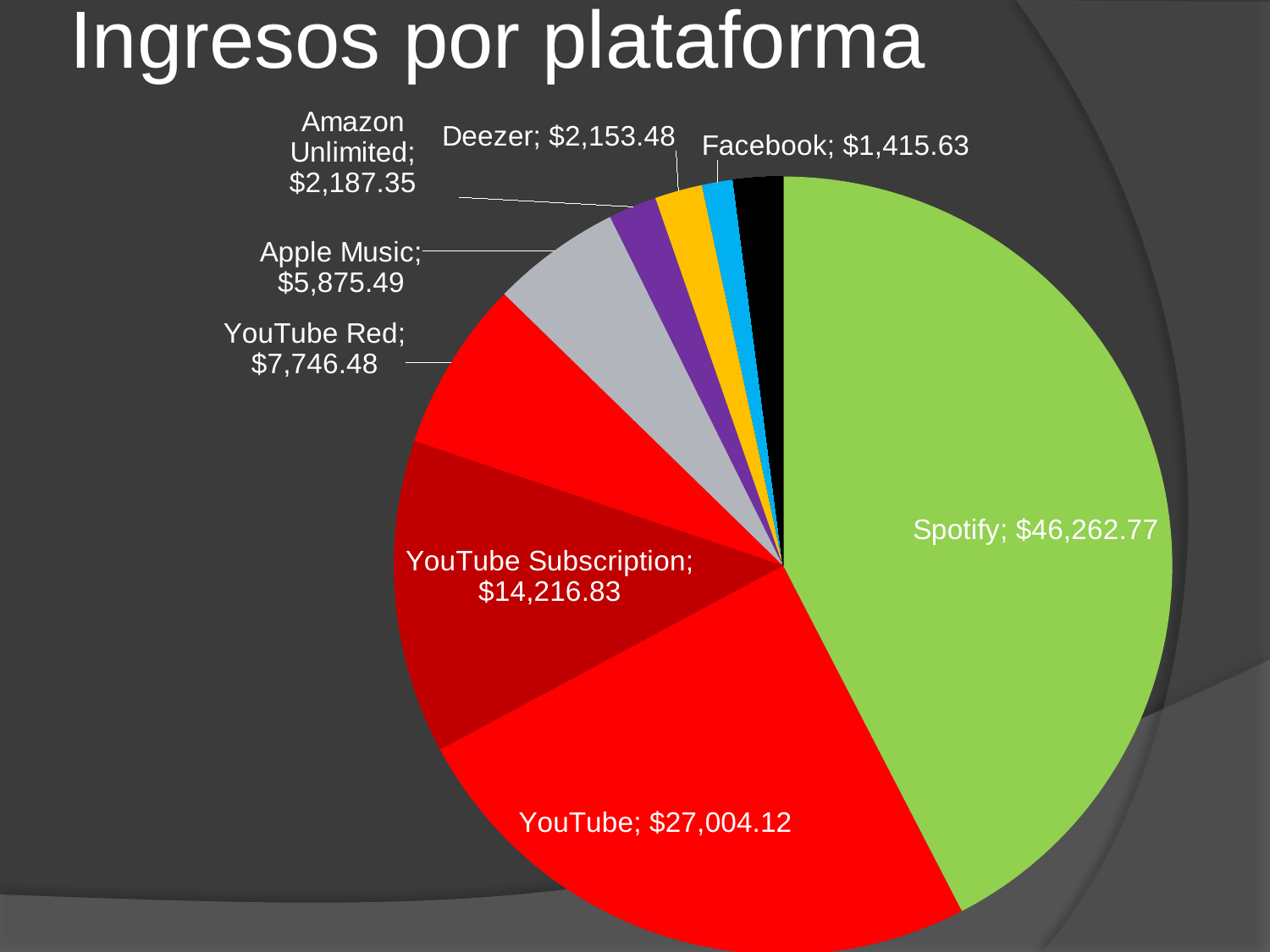

# Ingresos por plataforma

### Chart

| Category |  |
|---|---|
| Spotify | 46262.765070763904 |
| YouTube | 27004.115291872156 |
| YouTube Subscription | 14216.830517503688 |
| YouTube Red | 7746.478351949431 |
| Apple Music | 5875.486935966746 |
| Amazon Unlimited | 2187.346501899467 |
| Deezer | 2153.4828114786956 |
| Facebook | 1415.6269731779603 |
| iMusica | 850.5326624591122 |
| iTunes | 362.1352693082565 |
| TIDAL | 343.8590057689844 |
| Trebel | 245.44764381851405 |
| TikTok | 182.05255152665055 |
| Napster | 102.22885378079947 |
| Pandora | 87.86483079655223 |
| Amazon Music | 14.959464861455487 |
| Performance Rights Societies | 11.490094444155698 |
| Telecom Italia S.p.A | 10.137635642383248 |
| SoundCloud Go | 5.567412067251273 |
| Facebook (Video Streaming) | 2.397757190628906 |
| WYNK | 2.183965674065984 |
| Yandex LLC | 2.1359082350274554 |
| SoundExchange | 1.513129814370768 |
| Soundtrack Your Brand | 1.1001413426216458 |
| Qobuz | 1.089341056114062 |
| LOEN | 0.966911758575588 |
| Kuack | 0.9211076095583846 |
| Neurotic Media | 0.6359615456603931 |
| Google Play | 0.5921387507059989 |
| UMA | 0.47052529894453965 |
| iHeartRadio (Reporting Only) | 0.353198293875902 |
| JOOX | 0.2883965027021987 |
| AWA | 0.2810020398814233 |
| Gaana (Reporting Only) | 0.044768150174059 |
| NetEase | 0.04033924867471803 |
| Boomplay | 0.00660449978604447 |
| AllSaints Music Group | 0.0017223499235115 |